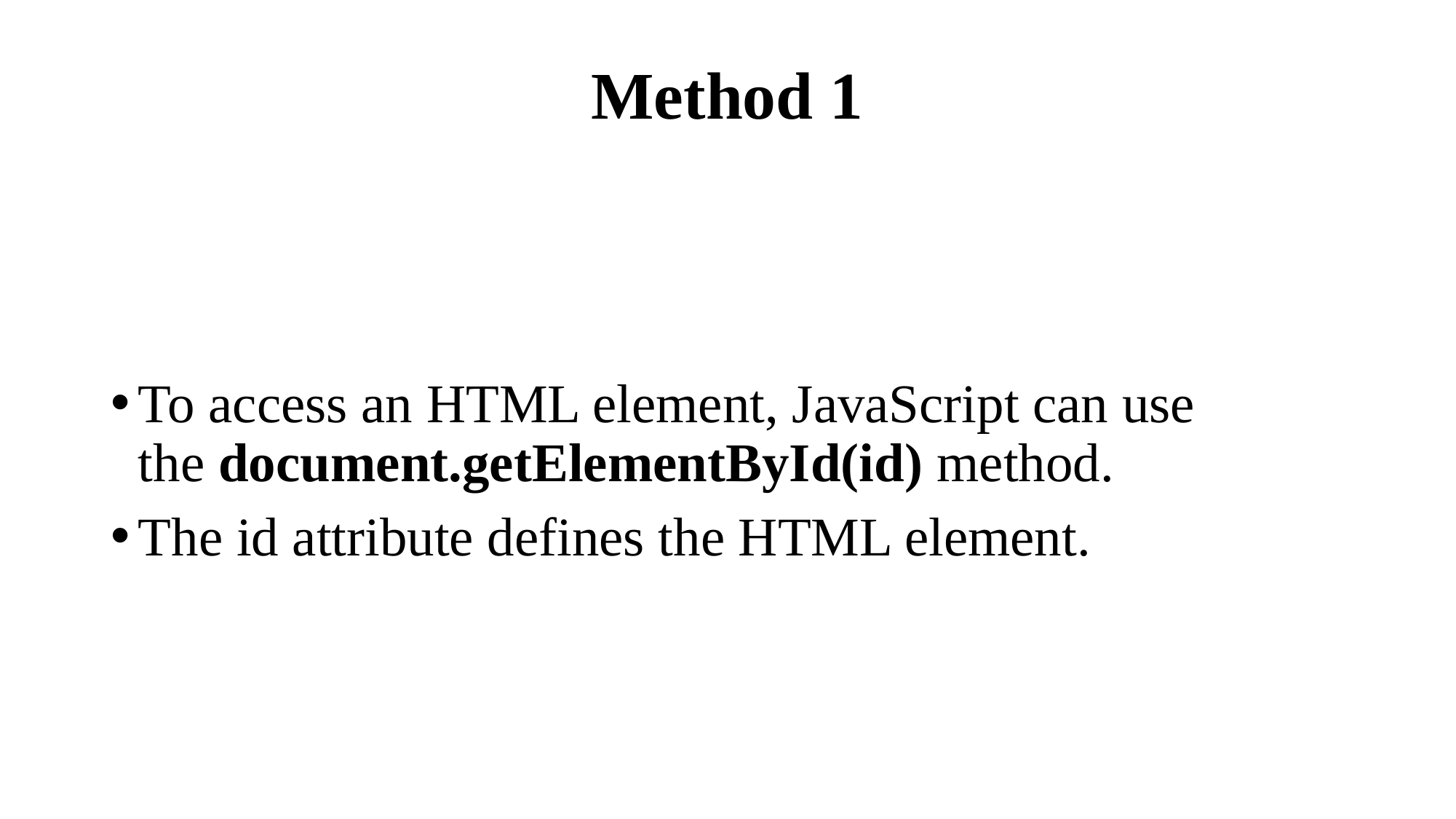

# Method 1

To access an HTML element, JavaScript can use the document.getElementById(id) method.
The id attribute defines the HTML element.